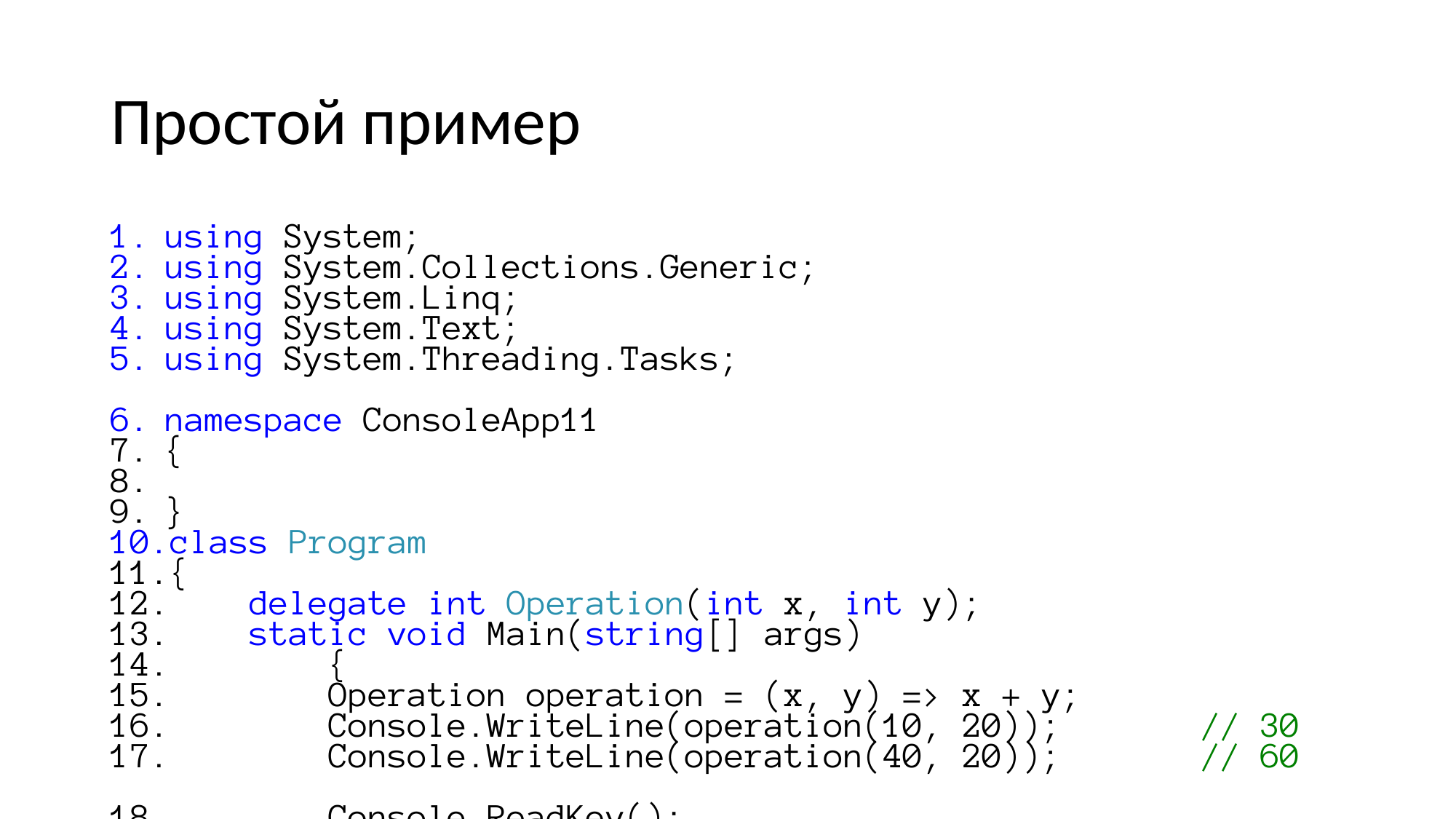

# Простой пример
using System;
using System.Collections.Generic;
using System.Linq;
using System.Text;
using System.Threading.Tasks;

namespace ConsoleApp11
{

}
class Program
{
    delegate int Operation(int x, int y);
    static void Main(string[] args)
        {
        Operation operation = (x, y) => x + y;
        Console.WriteLine(operation(10, 20));       // 30
        Console.WriteLine(operation(40, 20));       // 60

        Console.ReadKey();

        }

}